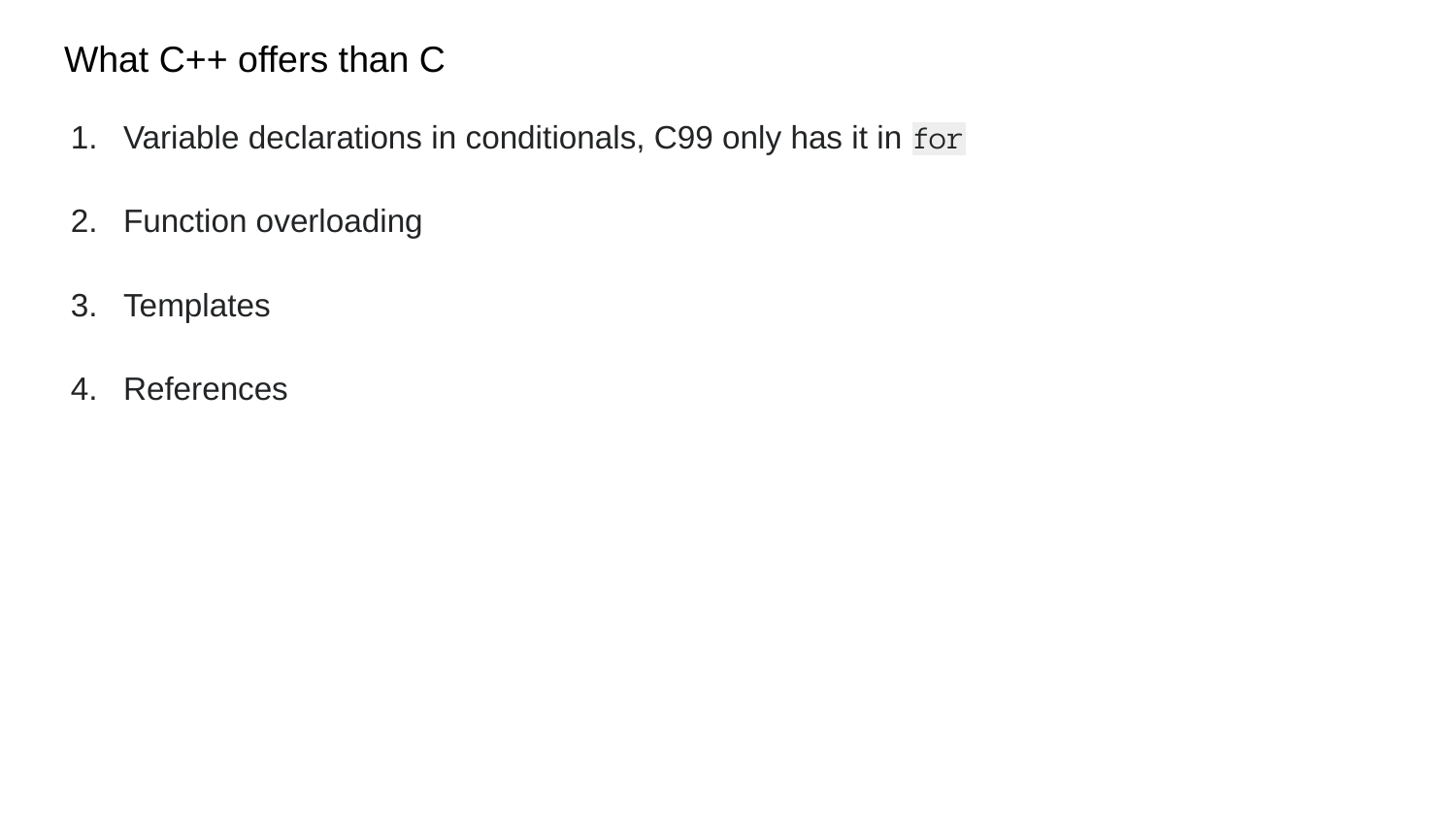

# What C++ offers than C
Variable declarations in conditionals, C99 only has it in for
Function overloading
Templates
References